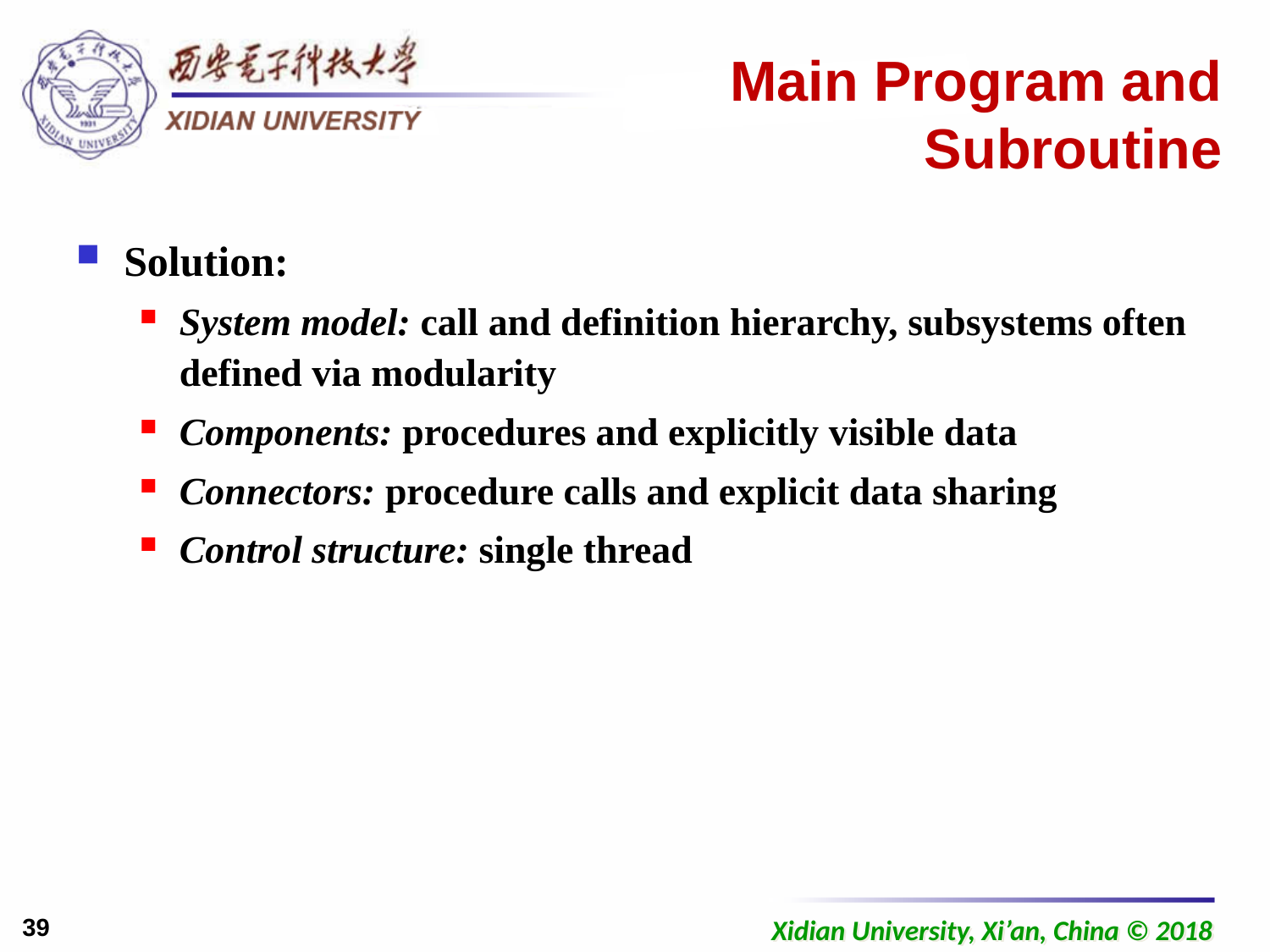

# Main Program and Subroutine
Solution:
System model: call and definition hierarchy, subsystems often defined via modularity
Components: procedures and explicitly visible data
Connectors: procedure calls and explicit data sharing
Control structure: single thread